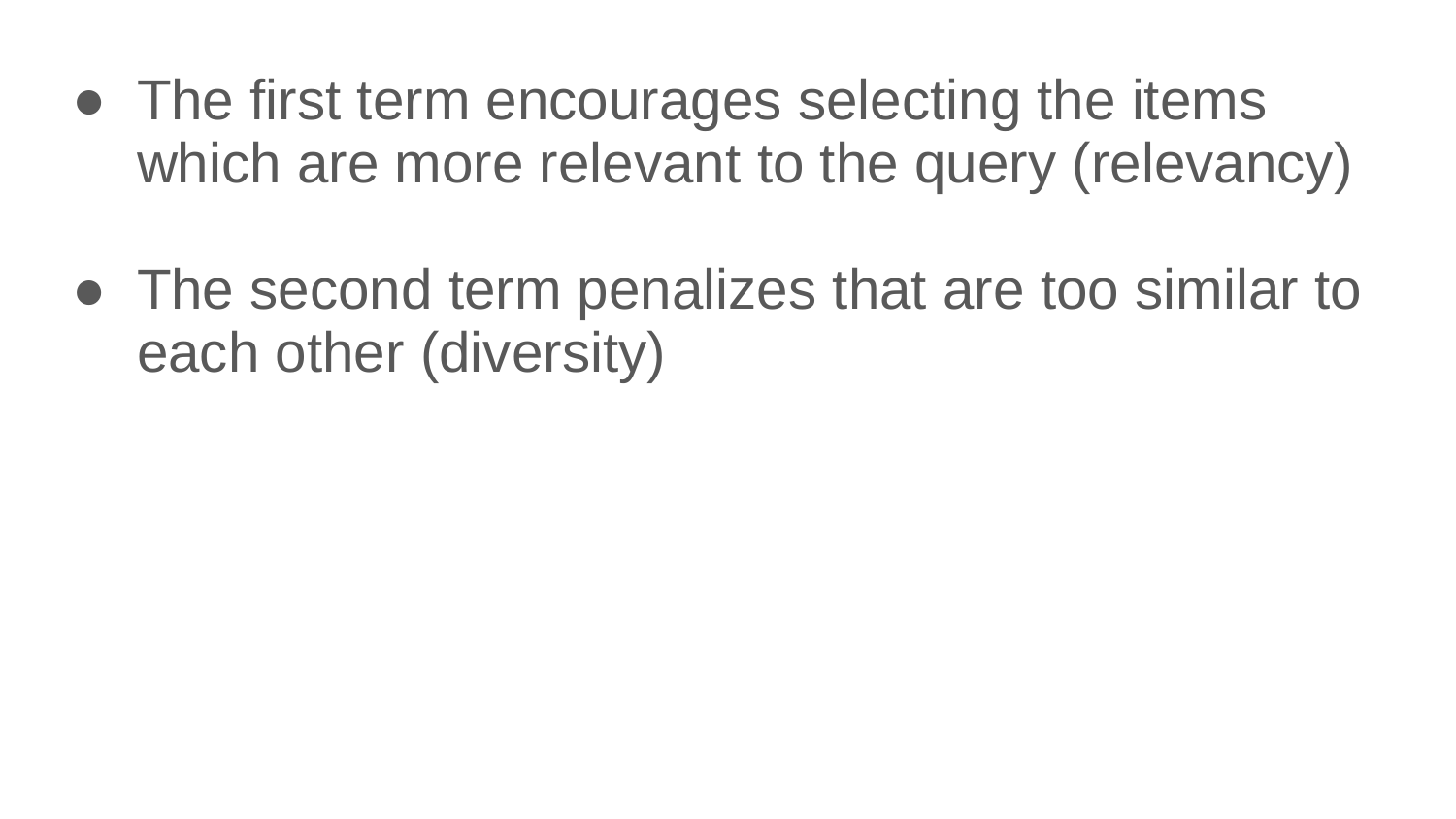

The first term encourages selecting the items which are more relevant to the query (relevancy)

The second term penalizes that are too similar to each other (diversity)